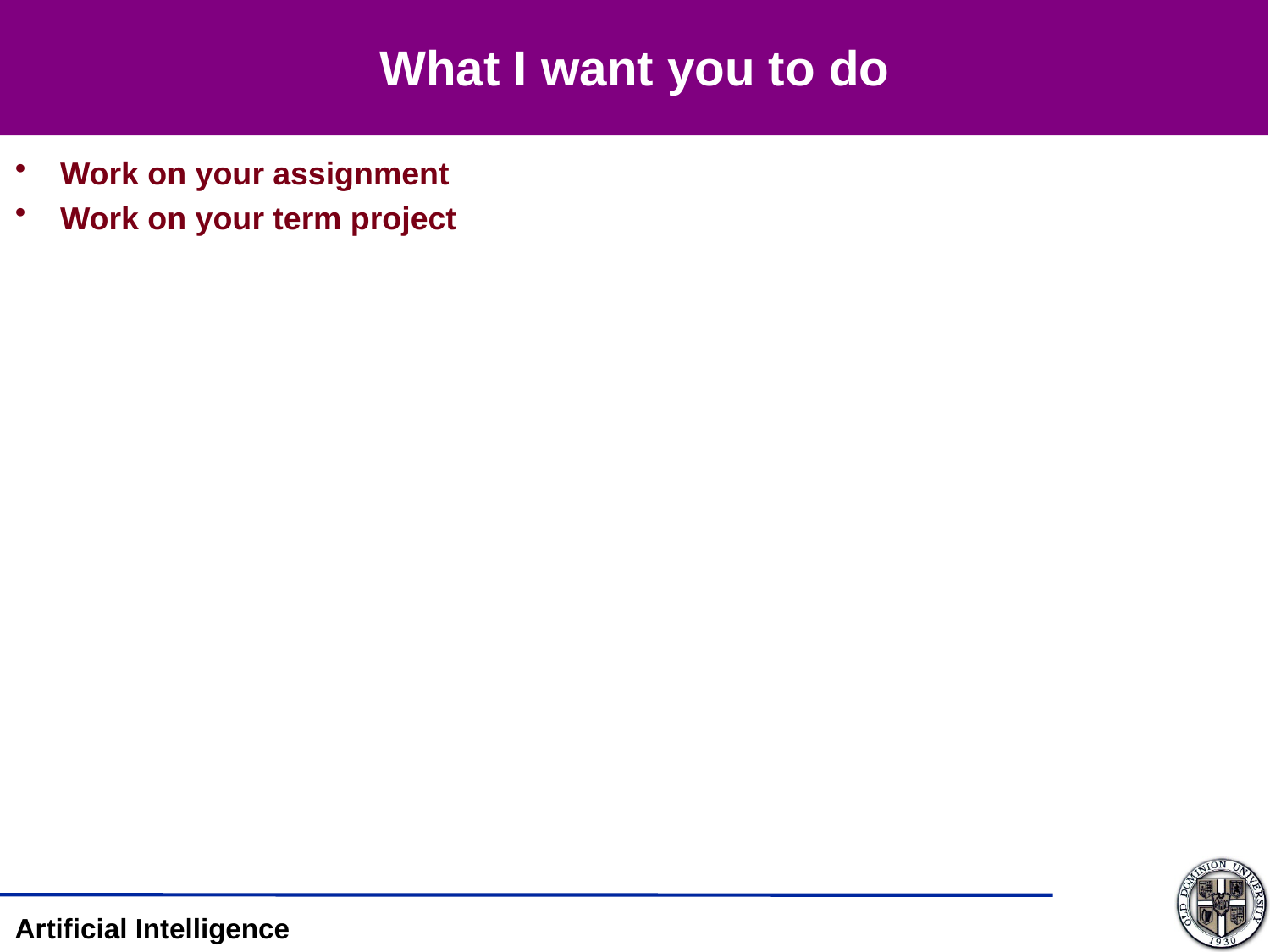

# What I want you to do
Work on your assignment
Work on your term project